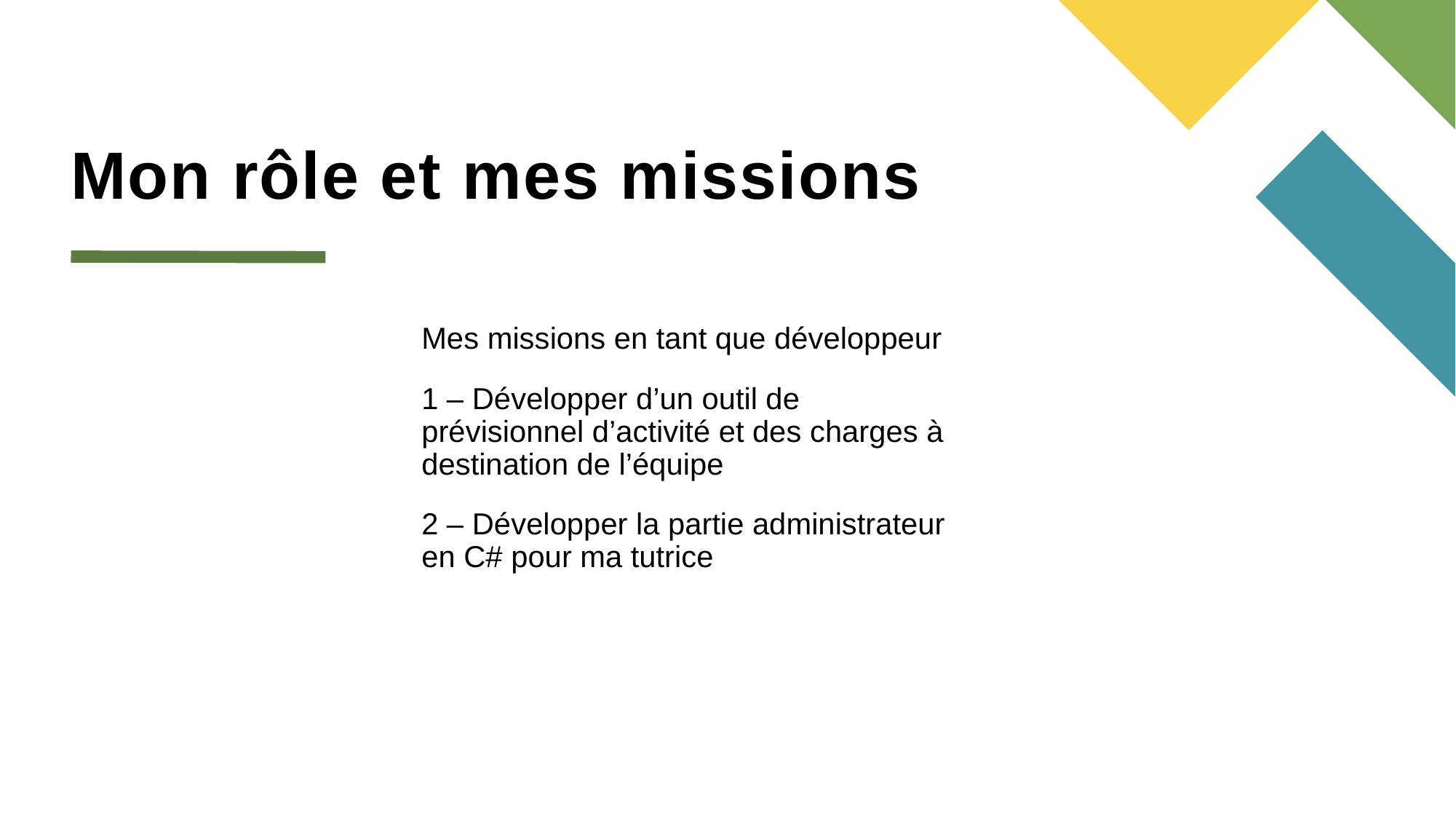

# Mon rôle et mes missions
Mes missions en tant que développeur
1 – Développer d’un outil de prévisionnel d’activité et des charges à destination de l’équipe
2 – Développer la partie administrateur en C# pour ma tutrice